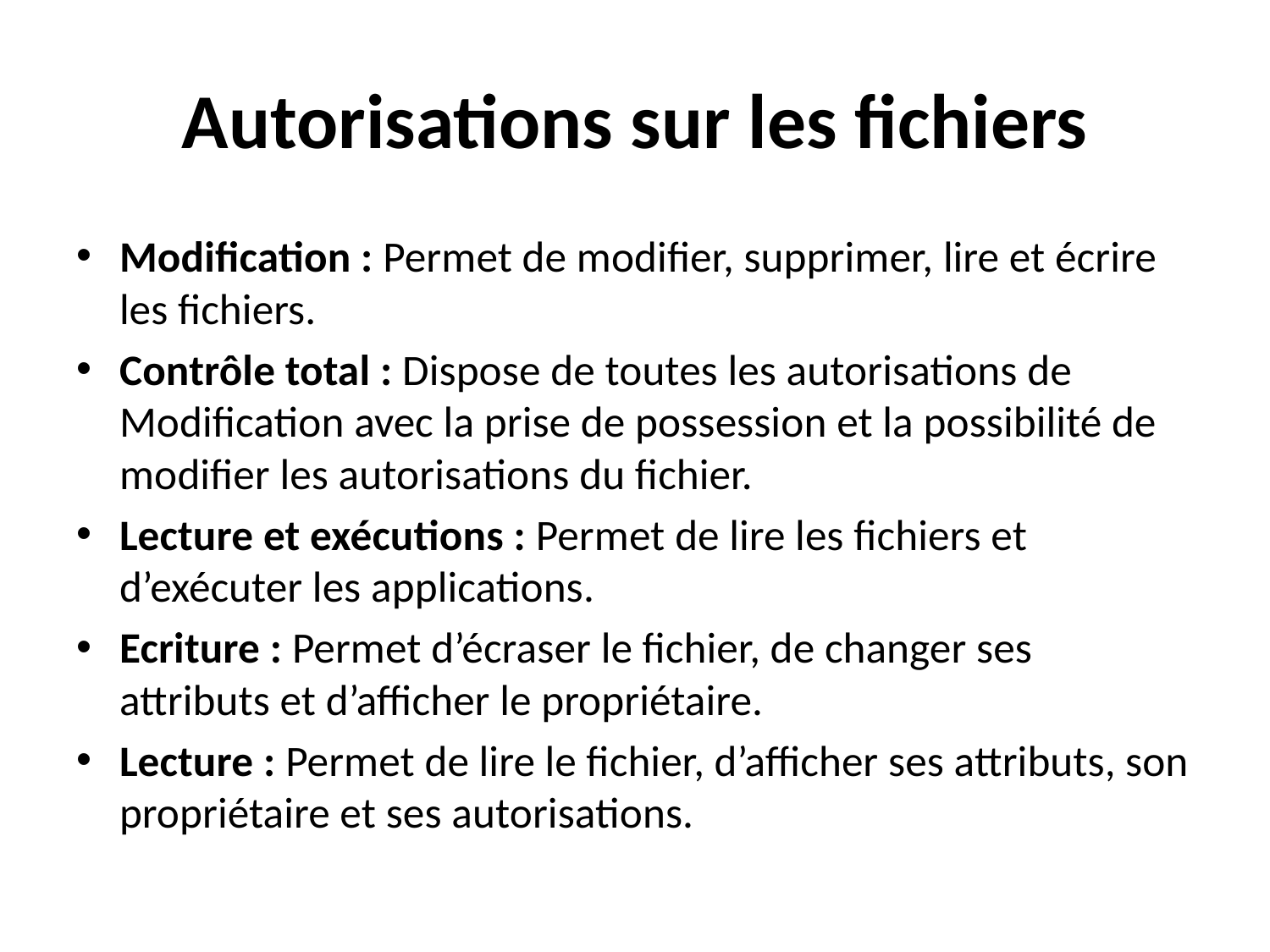

# Autorisations sur les fichiers
Modification : Permet de modifier, supprimer, lire et écrire les fichiers.
Contrôle total : Dispose de toutes les autorisations de Modification avec la prise de possession et la possibilité de modifier les autorisations du fichier.
Lecture et exécutions : Permet de lire les fichiers et d’exécuter les applications.
Ecriture : Permet d’écraser le fichier, de changer ses attributs et d’afficher le propriétaire.
Lecture : Permet de lire le fichier, d’afficher ses attributs, son propriétaire et ses autorisations.